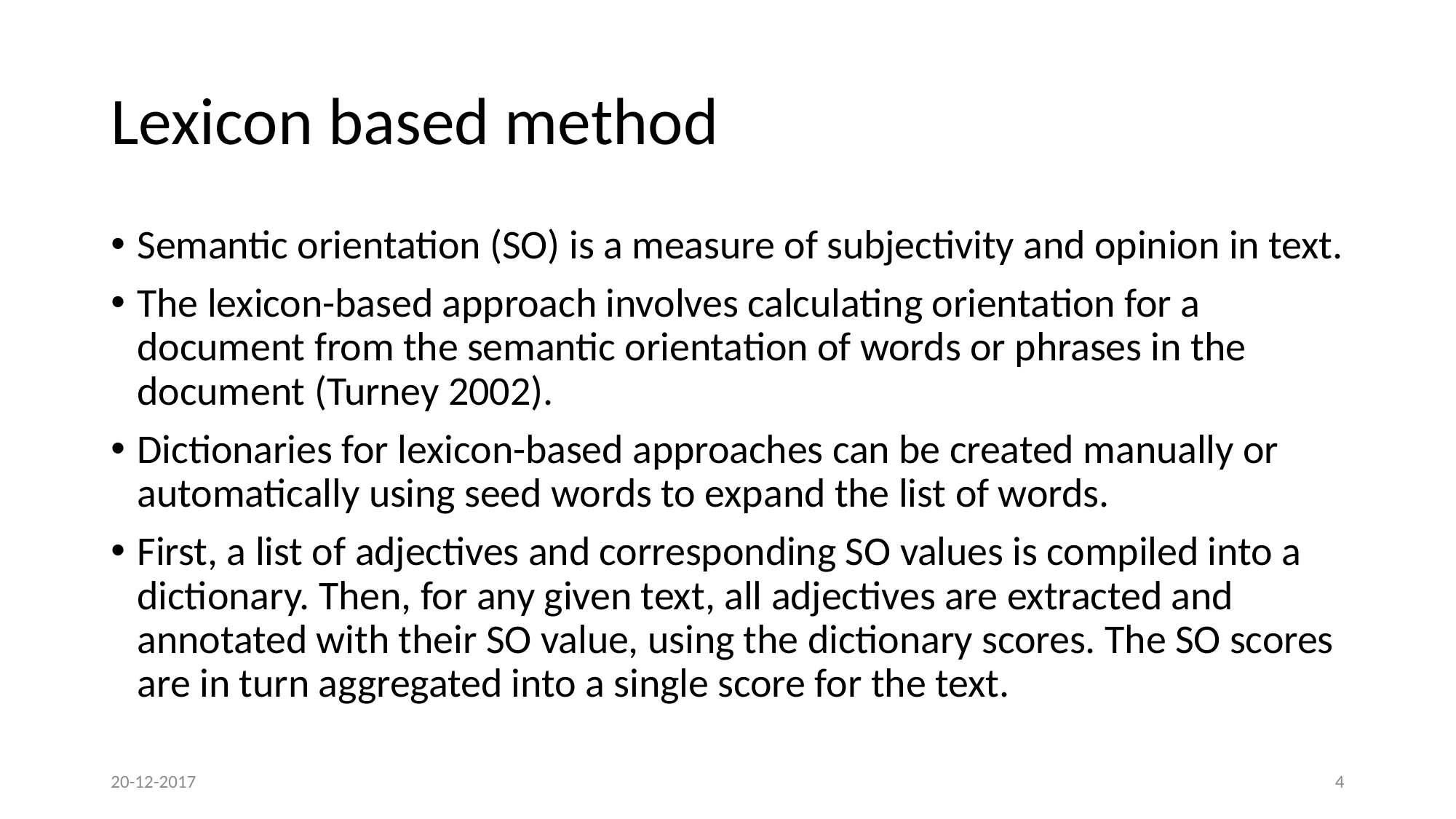

# Lexicon based method
Semantic orientation (SO) is a measure of subjectivity and opinion in text.
The lexicon-based approach involves calculating orientation for a document from the semantic orientation of words or phrases in the document (Turney 2002).
Dictionaries for lexicon-based approaches can be created manually or automatically using seed words to expand the list of words.
First, a list of adjectives and corresponding SO values is compiled into a dictionary. Then, for any given text, all adjectives are extracted and annotated with their SO value, using the dictionary scores. The SO scores are in turn aggregated into a single score for the text.
20-12-2017
4